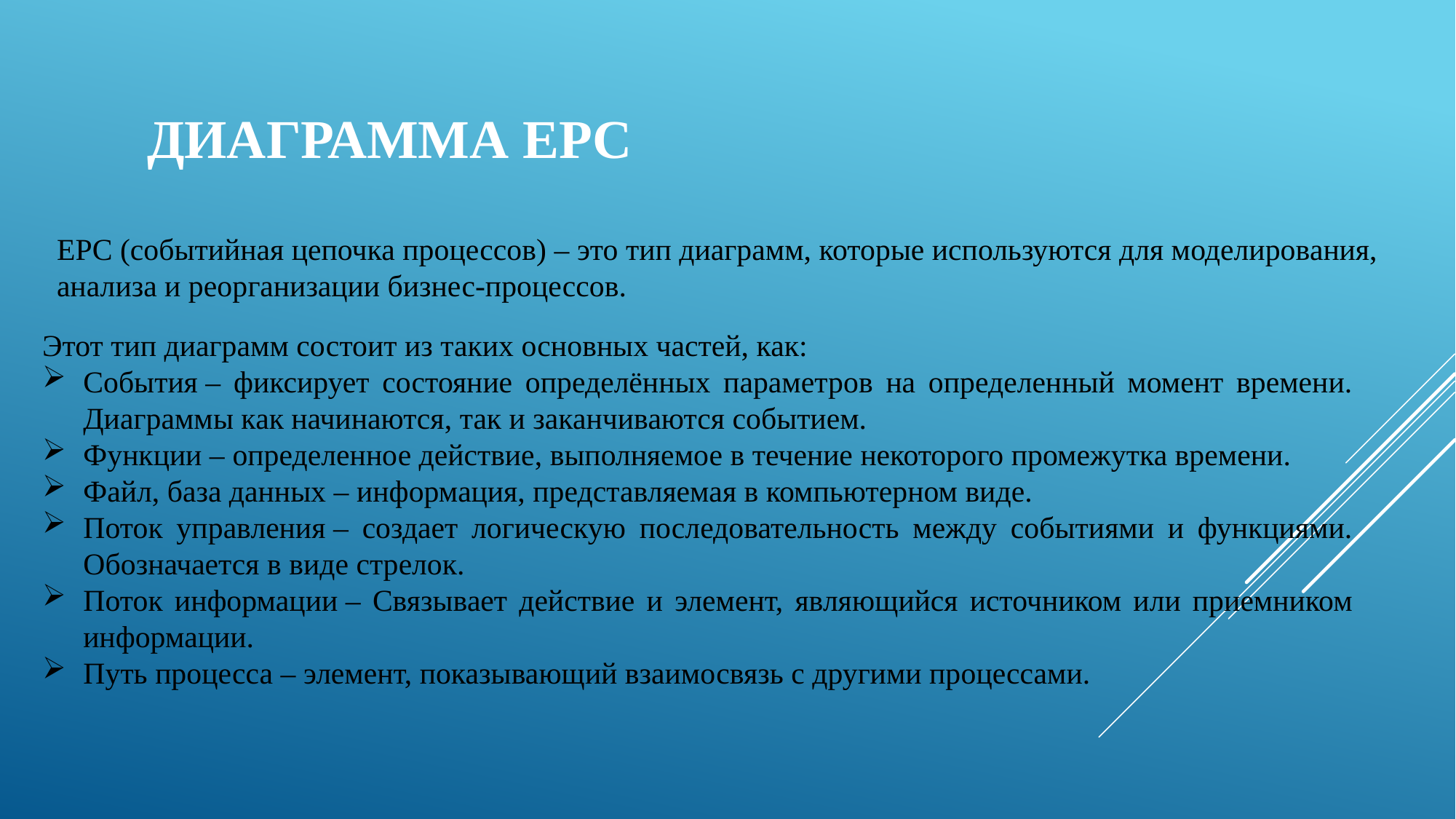

# диаграмма EPC
EPC (событийная цепочка процессов) – это тип диаграмм, которые используются для моделирования, анализа и реорганизации бизнес-процессов.
Этот тип диаграмм состоит из таких основных частей, как:
События – фиксирует состояние определённых параметров на определенный момент времени. Диаграммы как начинаются, так и заканчиваются событием.
Функции – определенное действие, выполняемое в течение некоторого промежутка времени.
Файл, база данных – информация, представляемая в компьютерном виде.
Поток управления – создает логическую последовательность между событиями и функциями. Обозначается в виде стрелок.
Поток информации – Связывает действие и элемент, являющийся источником или приемником информации.
Путь процесса – элемент, показывающий взаимосвязь с другими процессами.